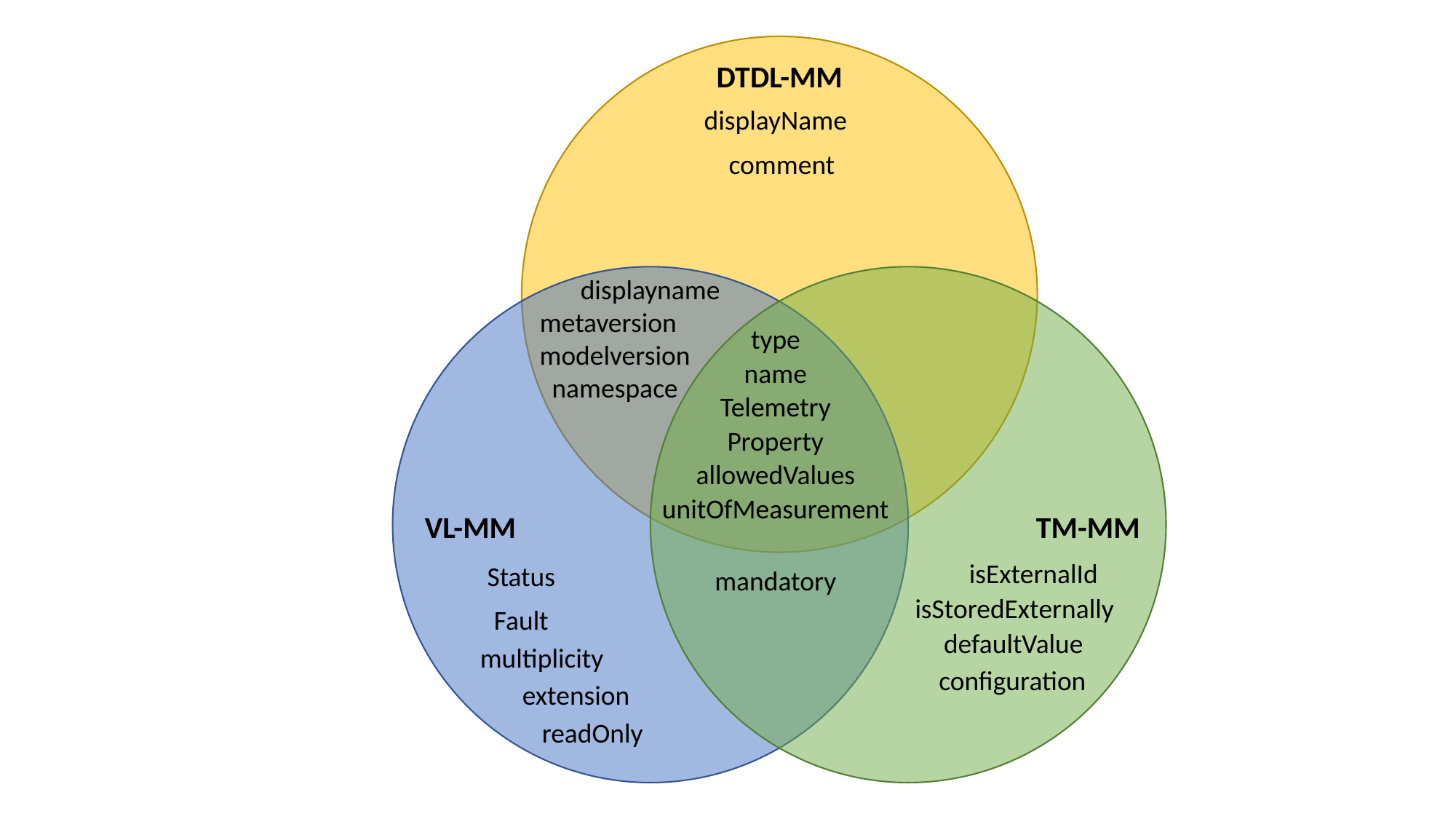

DTDL-MM
displayName
comment

VL-MM

TM-MM
displayname
metaversion
type
name
Telemetry
Property
allowedValues
unitOfMeasurement
modelversion
namespace
isExternalId
Status
mandatory
isStoredExternally
Fault
defaultValue
multiplicity
configuration
extension
readOnly